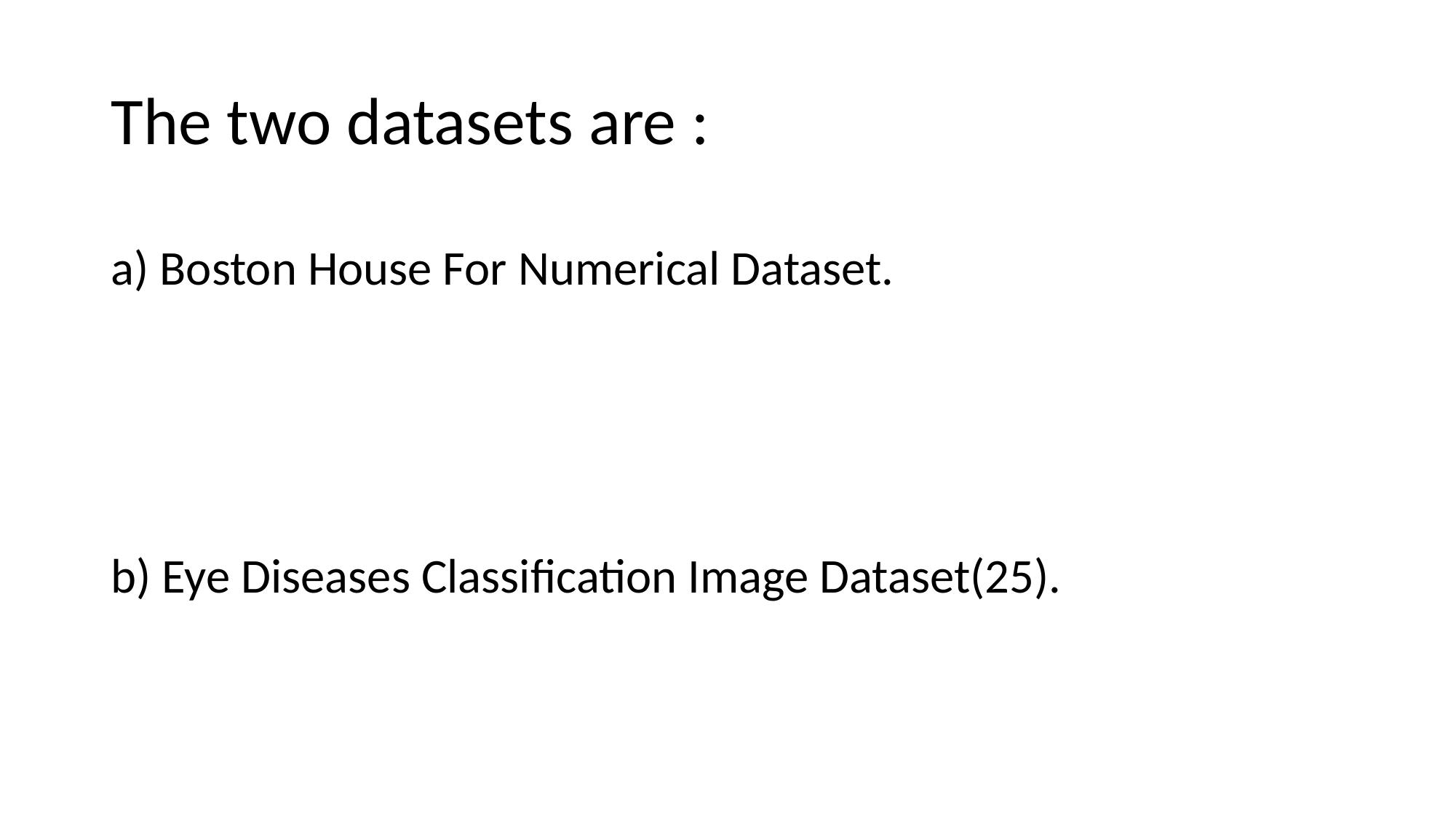

# The two datasets are :
a) Boston House For Numerical Dataset.

b) Eye Diseases Classification Image Dataset(25).